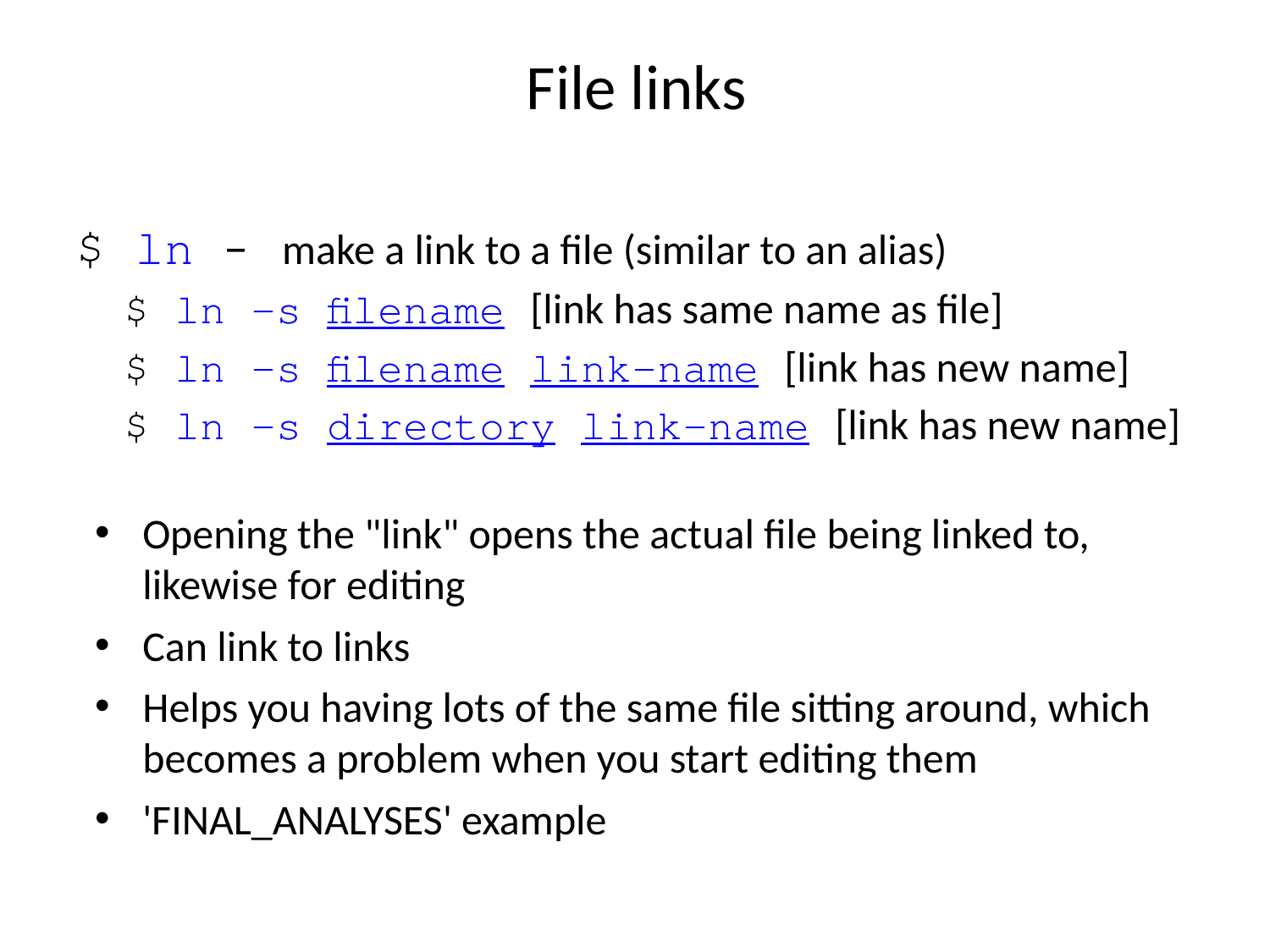

# File links
$ ln –   make a link to a file (similar to an alias)
$ ln -s filename [link has same name as file]
$ ln -s filename link-name [link has new name]
$ ln -s directory link-name [link has new name]
Opening the "link" opens the actual file being linked to, likewise for editing
Can link to links
Helps you having lots of the same file sitting around, which becomes a problem when you start editing them
'FINAL_ANALYSES' example